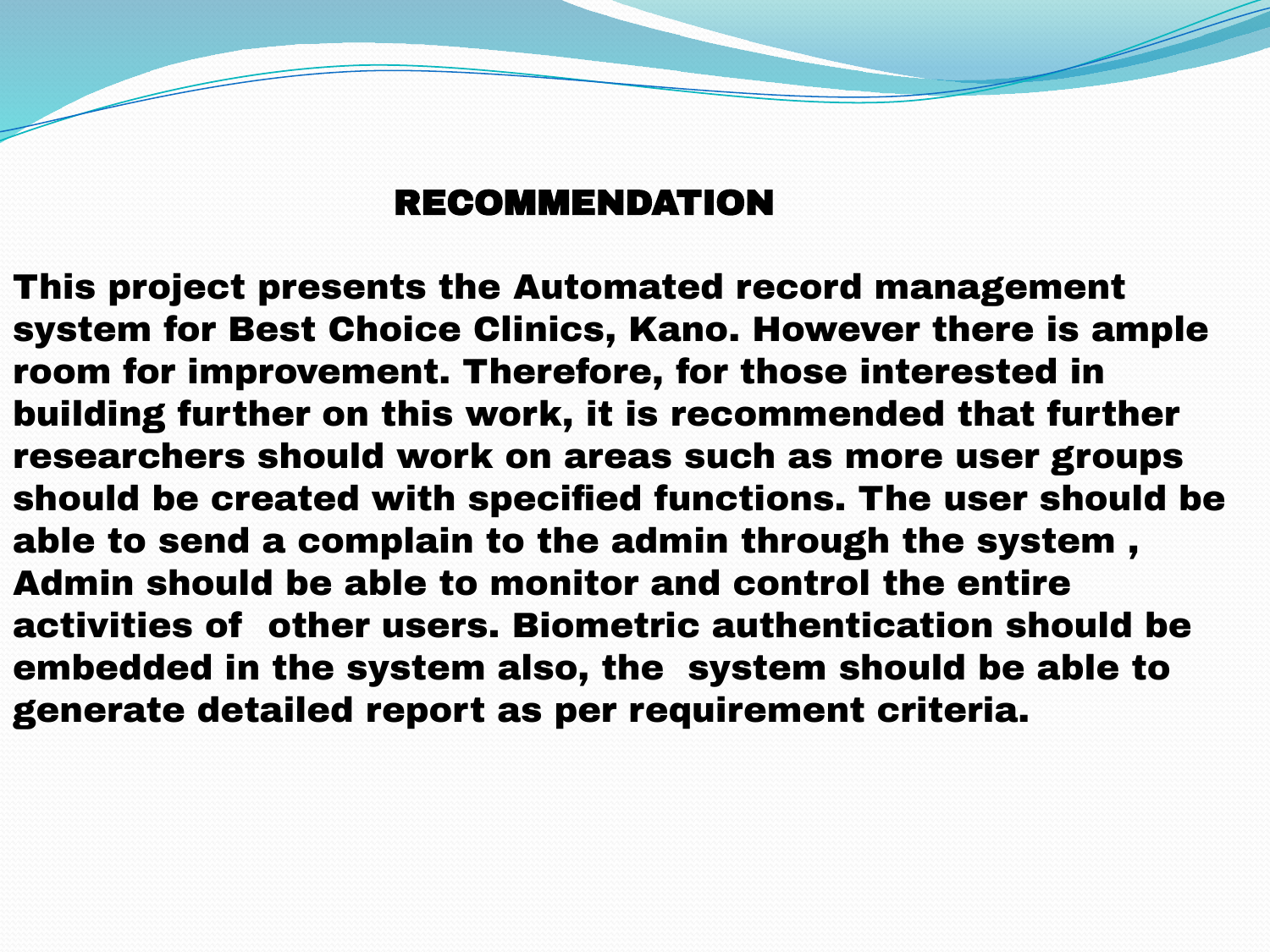

RECOMMENDATION

This project presents the Automated record management system for Best Choice Clinics, Kano. However there is ample room for improvement. Therefore, for those interested in building further on this work, it is recommended that further researchers should work on areas such as more user groups should be created with specified functions. The user should be able to send a complain to the admin through the system , Admin should be able to monitor and control the entire activities of  other users. Biometric authentication should be embedded in the system also, the  system should be able to generate detailed report as per requirement criteria.